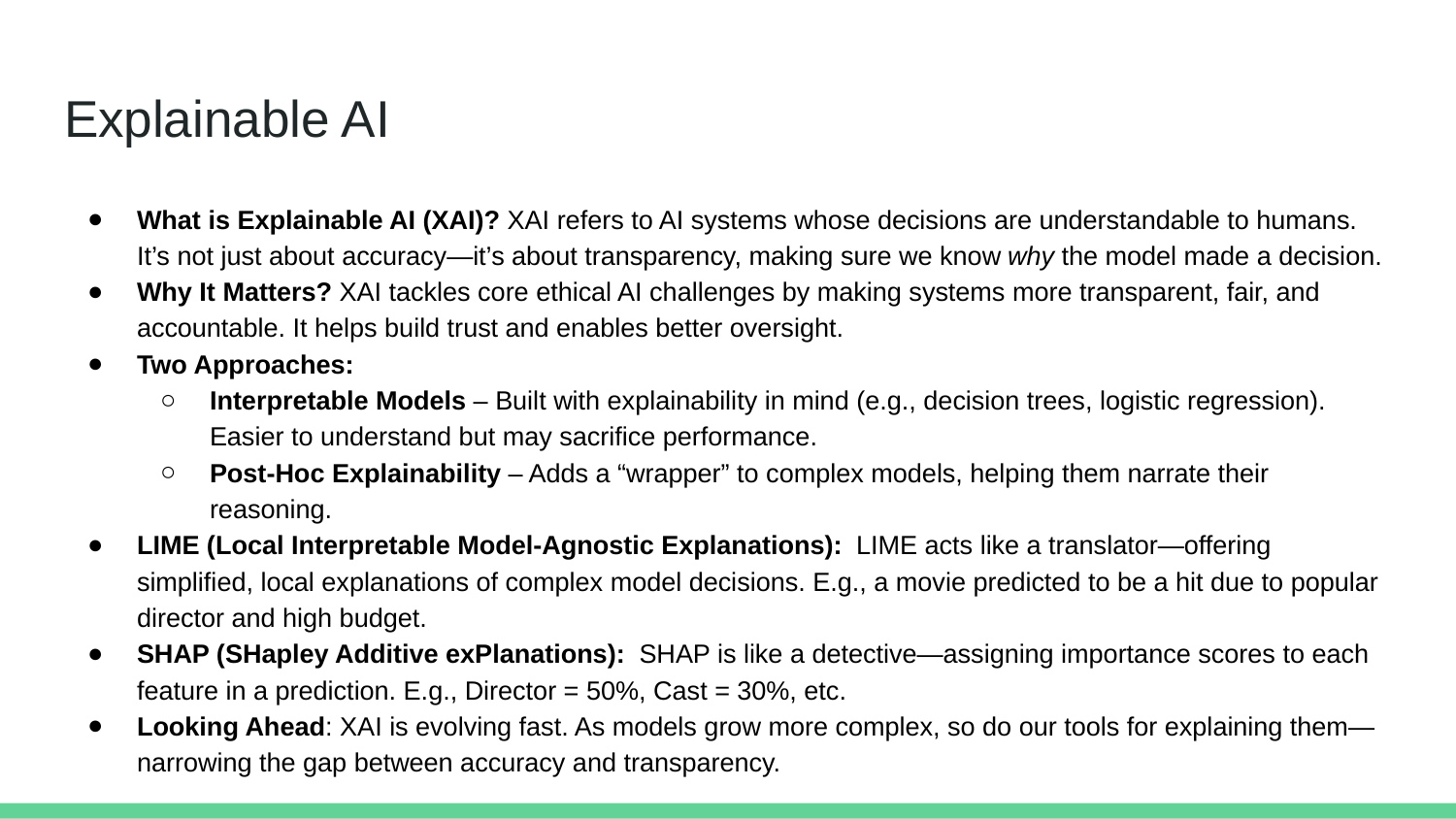

# Explainable AI
What is Explainable AI (XAI)? XAI refers to AI systems whose decisions are understandable to humans. It’s not just about accuracy—it’s about transparency, making sure we know why the model made a decision.
Why It Matters? XAI tackles core ethical AI challenges by making systems more transparent, fair, and accountable. It helps build trust and enables better oversight.
Two Approaches:
Interpretable Models – Built with explainability in mind (e.g., decision trees, logistic regression). Easier to understand but may sacrifice performance.
Post-Hoc Explainability – Adds a “wrapper” to complex models, helping them narrate their reasoning.
LIME (Local Interpretable Model-Agnostic Explanations):  LIME acts like a translator—offering simplified, local explanations of complex model decisions. E.g., a movie predicted to be a hit due to popular director and high budget.
SHAP (SHapley Additive exPlanations):  SHAP is like a detective—assigning importance scores to each feature in a prediction. E.g., Director = 50%, Cast = 30%, etc.
Looking Ahead: XAI is evolving fast. As models grow more complex, so do our tools for explaining them—narrowing the gap between accuracy and transparency.